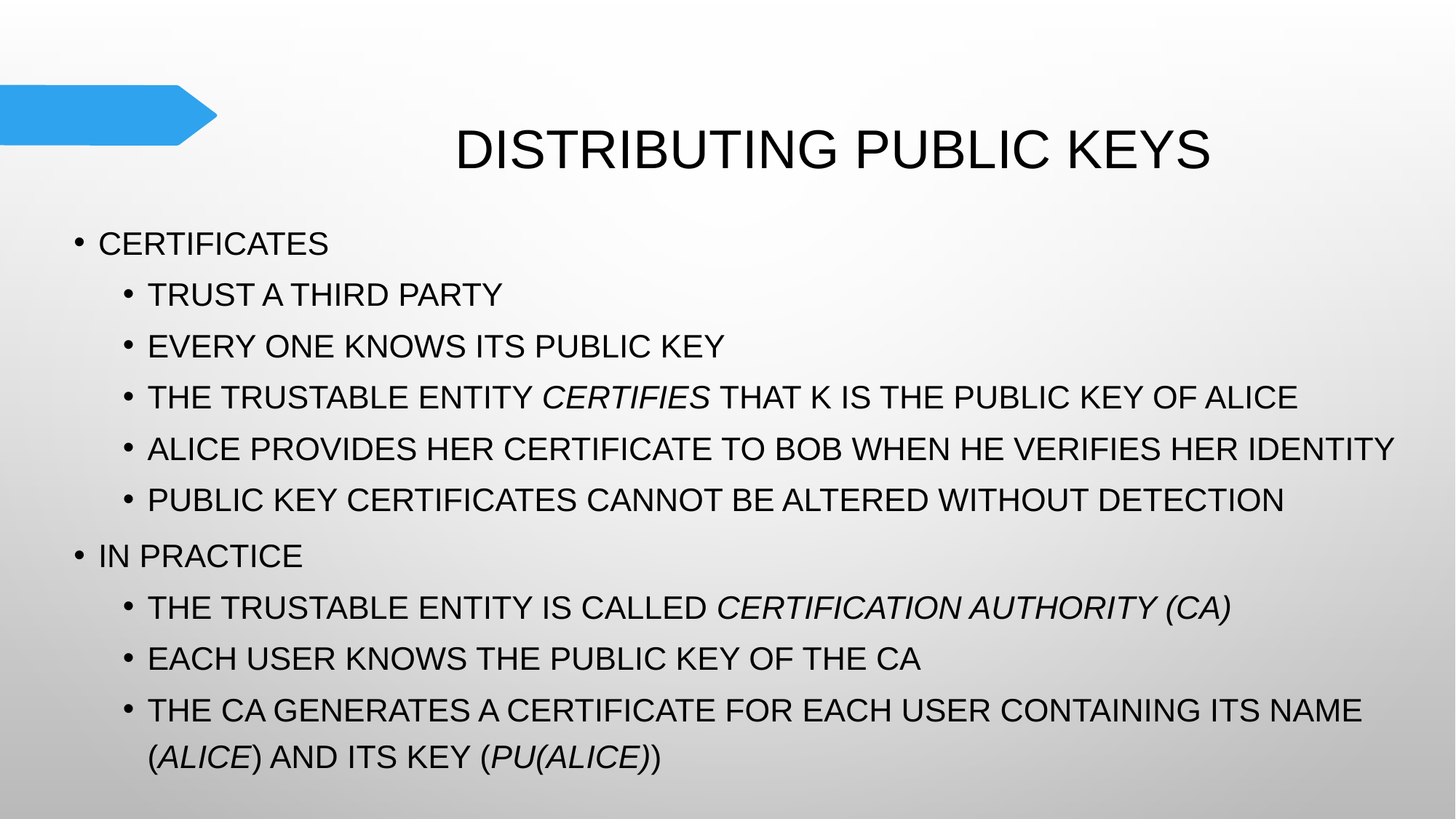

# Distributing public keys
Certificates
Trust a third party
Every one knows its public key
The trustable entity certifies that K is the public key of Alice
Alice provides her certificate to Bob when he verifies her identity
Public key certificates cannot be altered without detection
In practice
The trustable entity is called Certification Authority (CA)
Each user knows the public key of the CA
The CA generates a certificate for each user containing its name (Alice) and its key (Pu(Alice))